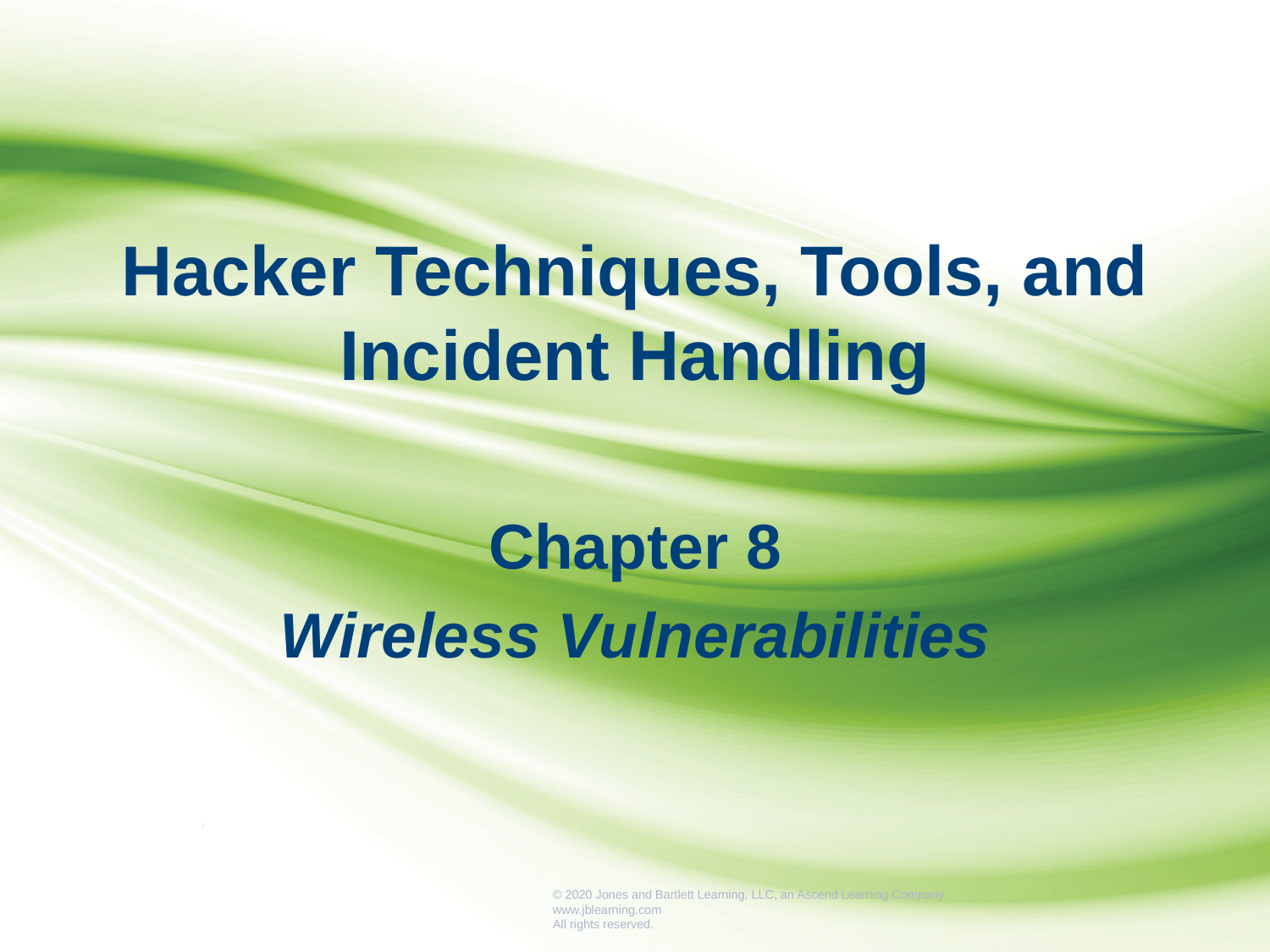

Hacker Techniques, Tools, and Incident Handling

Chapter 8
Wireless Vulnerabilities